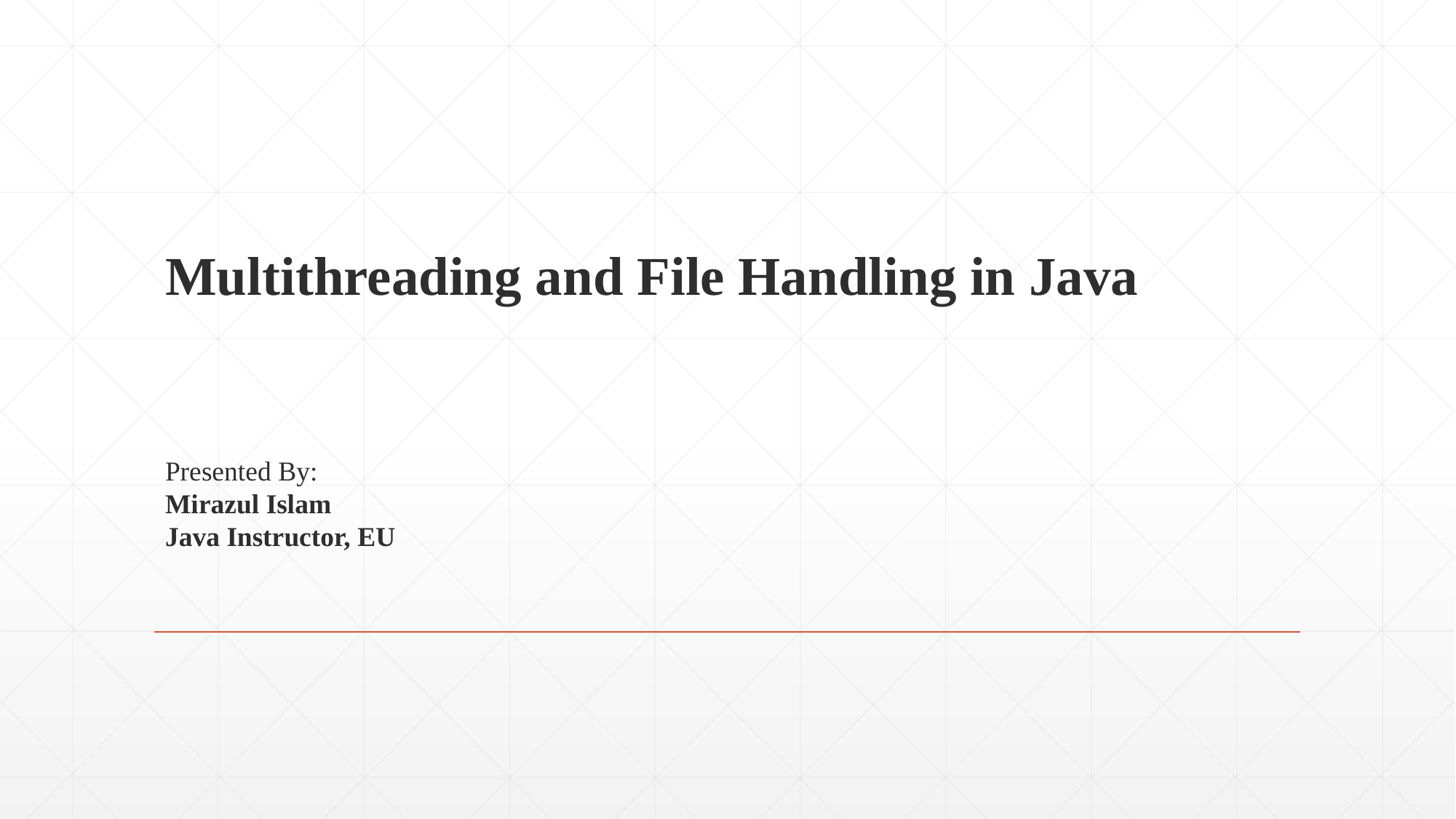

# Multithreading and File Handling in Java
Presented By:
Mirazul Islam
Java Instructor, EU